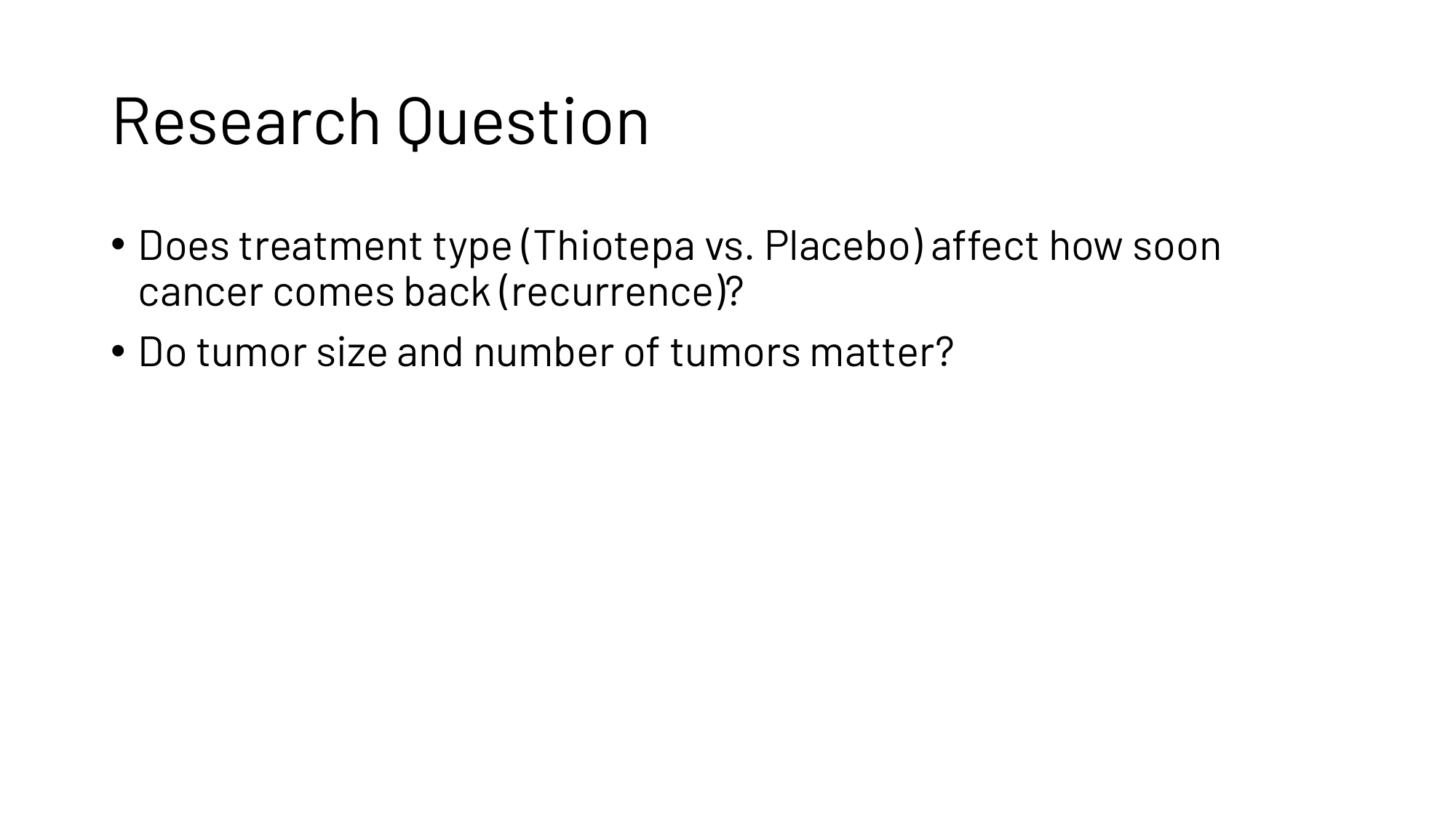

# Research Question
Does treatment type (Thiotepa vs. Placebo) affect how soon cancer comes back (recurrence)?
Do tumor size and number of tumors matter?